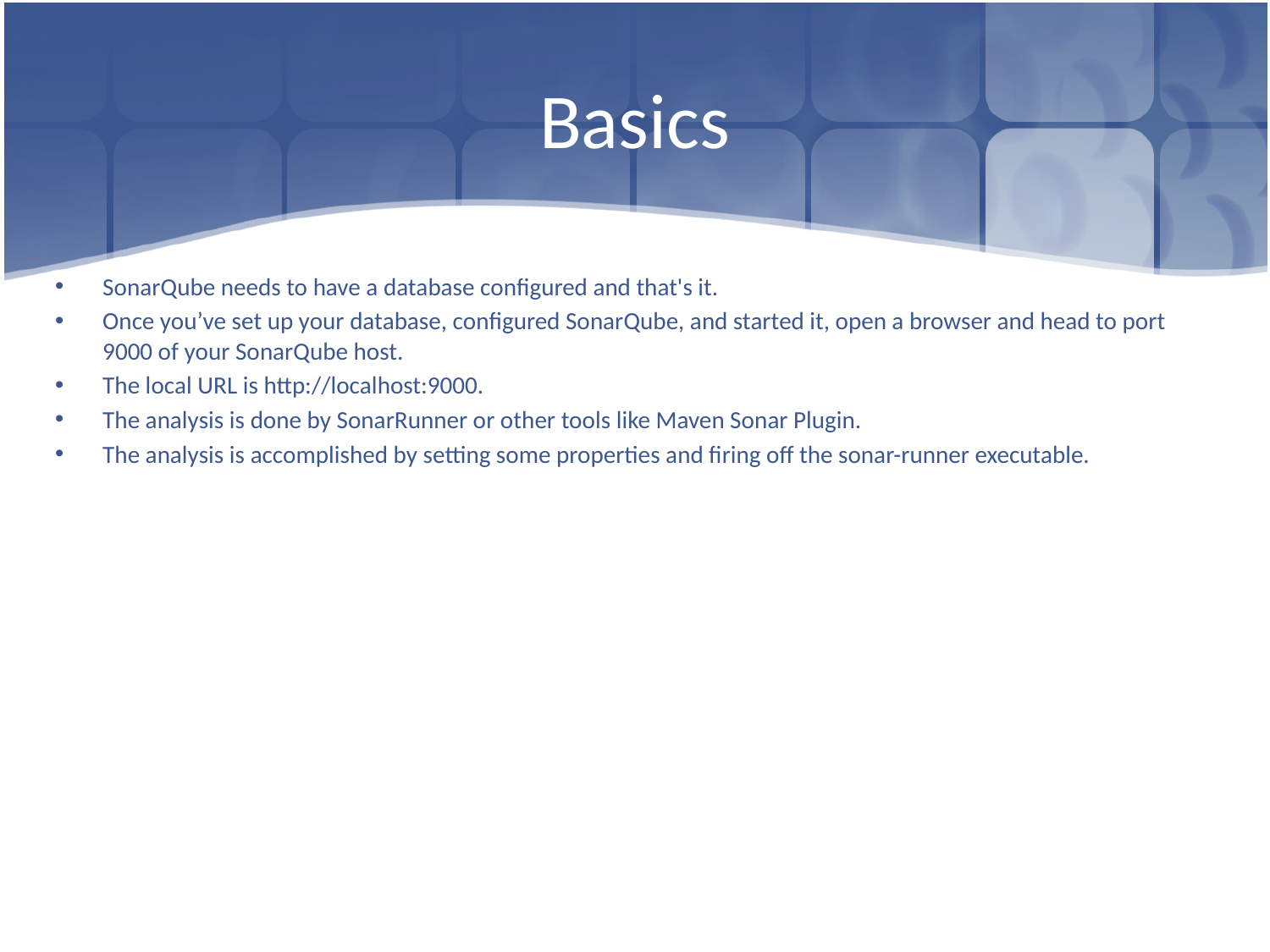

# Basics
SonarQube needs to have a database configured and that's it.
Once you’ve set up your database, configured SonarQube, and started it, open a browser and head to port 9000 of your SonarQube host.
The local URL is http://localhost:9000.
The analysis is done by SonarRunner or other tools like Maven Sonar Plugin.
The analysis is accomplished by setting some properties and firing off the sonar-runner executable.